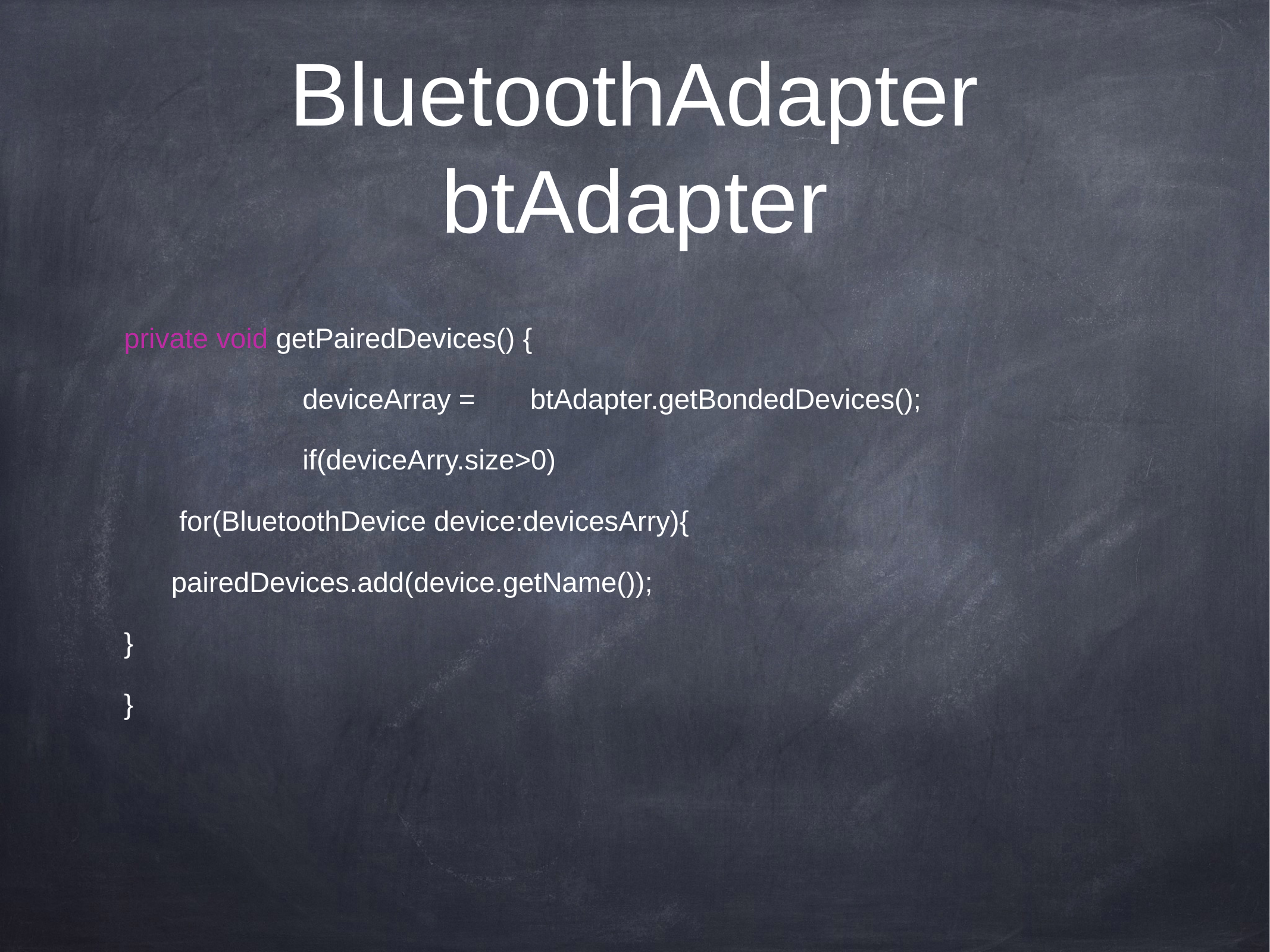

# BluetoothAdapter btAdapter
private void getPairedDevices() {
		deviceArray =       btAdapter.getBondedDevices();
		if(deviceArry.size>0)
       for(BluetoothDevice device:devicesArry){
      pairedDevices.add(device.getName());
}
}